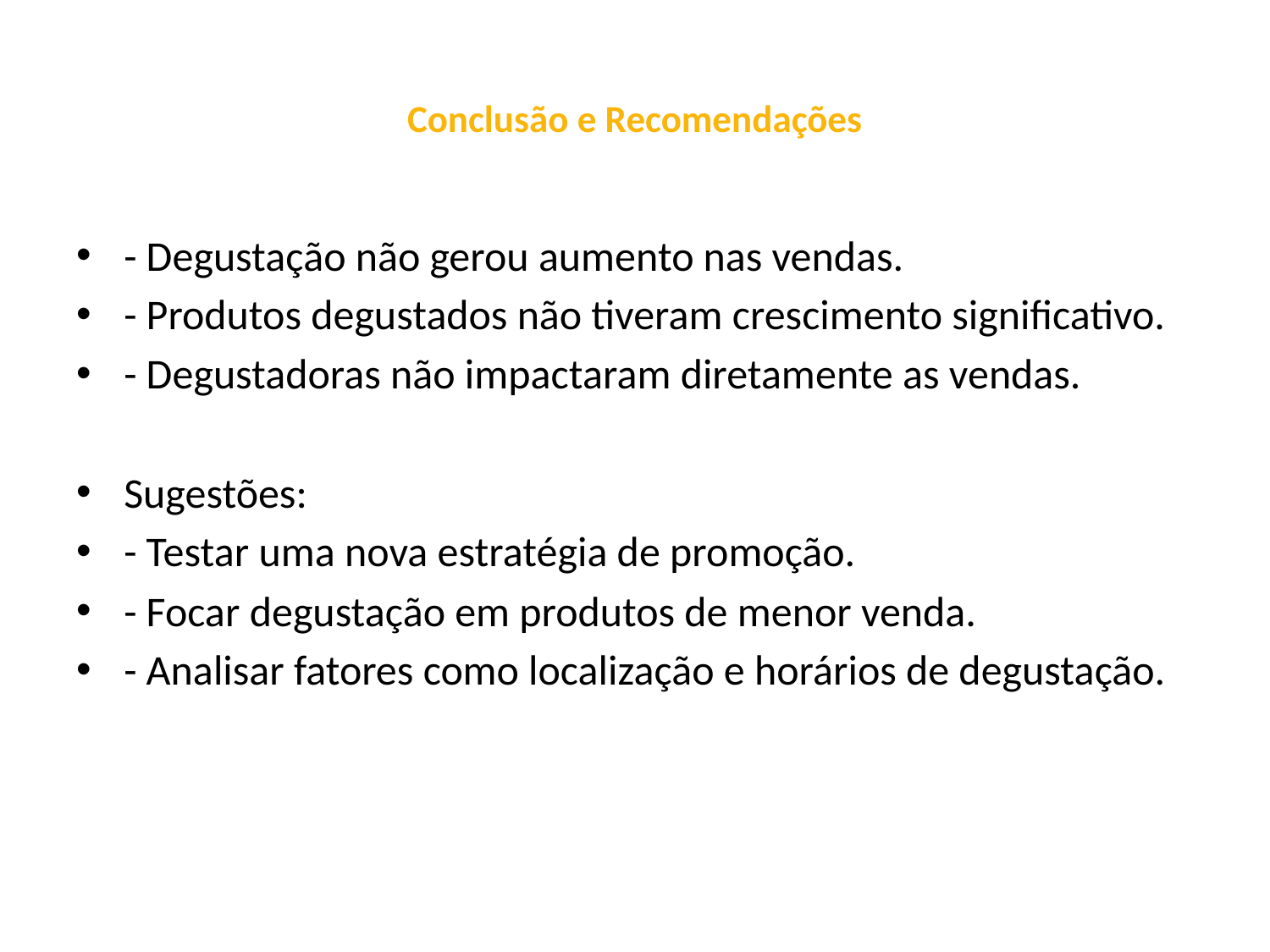

# Conclusão e Recomendações
- Degustação não gerou aumento nas vendas.
- Produtos degustados não tiveram crescimento significativo.
- Degustadoras não impactaram diretamente as vendas.

Sugestões:
- Testar uma nova estratégia de promoção.
- Focar degustação em produtos de menor venda.
- Analisar fatores como localização e horários de degustação.